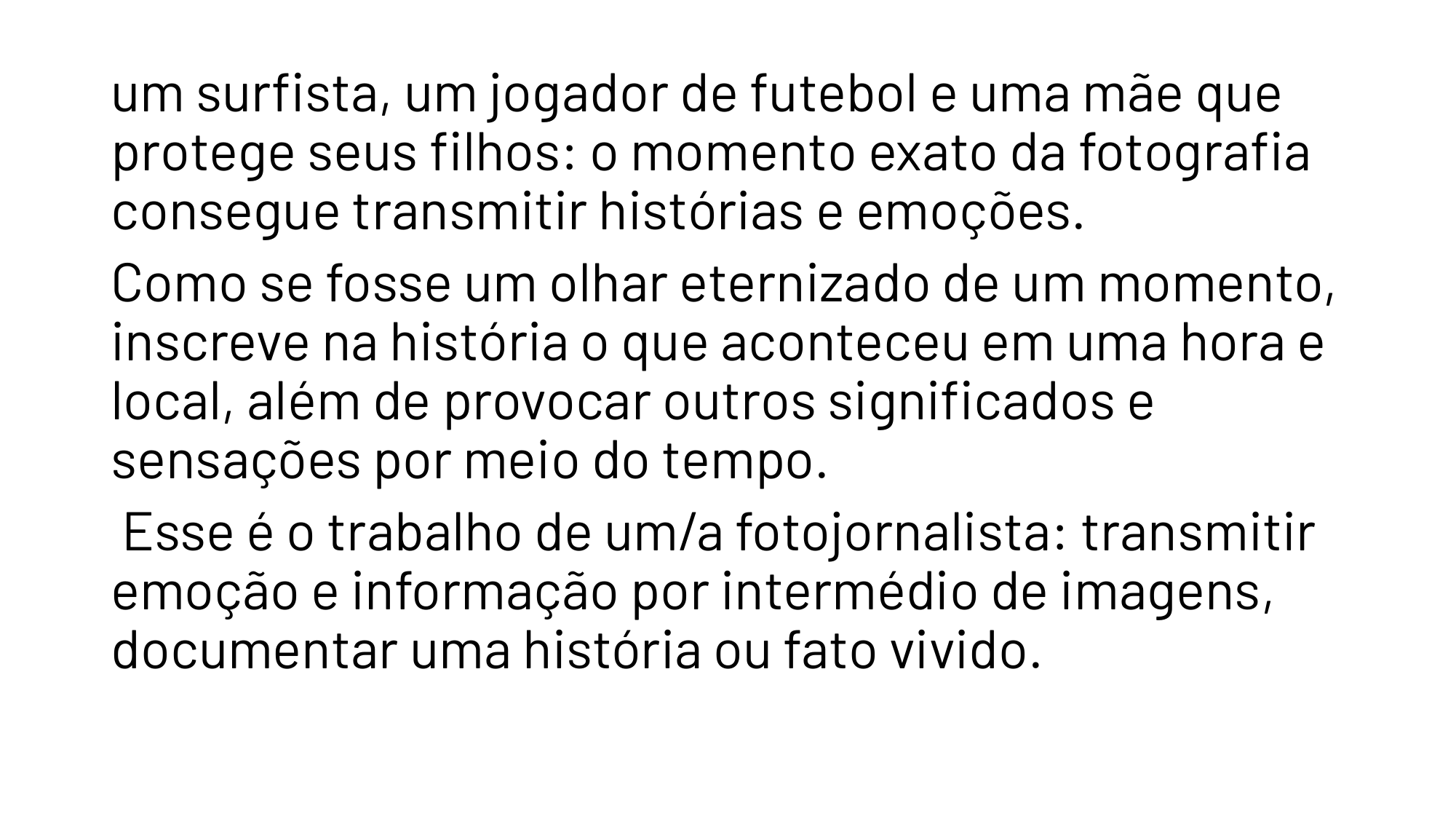

um surfista, um jogador de futebol e uma mãe que protege seus filhos: o momento exato da fotografia consegue transmitir histórias e emoções.
Como se fosse um olhar eternizado de um momento, inscreve na história o que aconteceu em uma hora e local, além de provocar outros significados e sensações por meio do tempo.
 Esse é o trabalho de um/a fotojornalista: transmitir emoção e informação por intermédio de imagens, documentar uma história ou fato vivido.